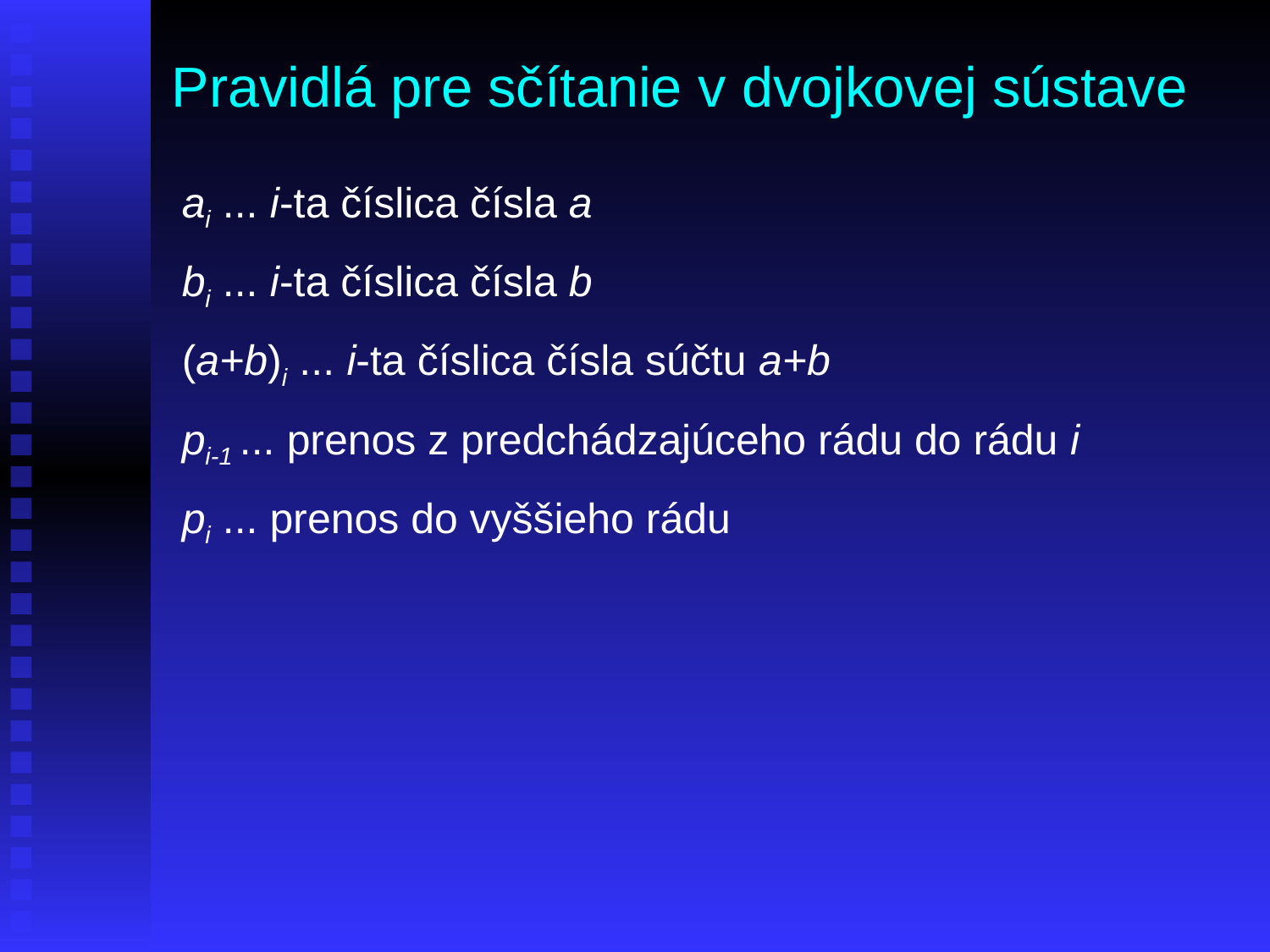

# Pravidlá pre sčítanie v dvojkovej sústave
ai ... i-ta číslica čísla a
bi ... i-ta číslica čísla b
(a+b)i ... i-ta číslica čísla súčtu a+b
pi-1 ... prenos z predchádzajúceho rádu do rádu i
pi ... prenos do vyššieho rádu